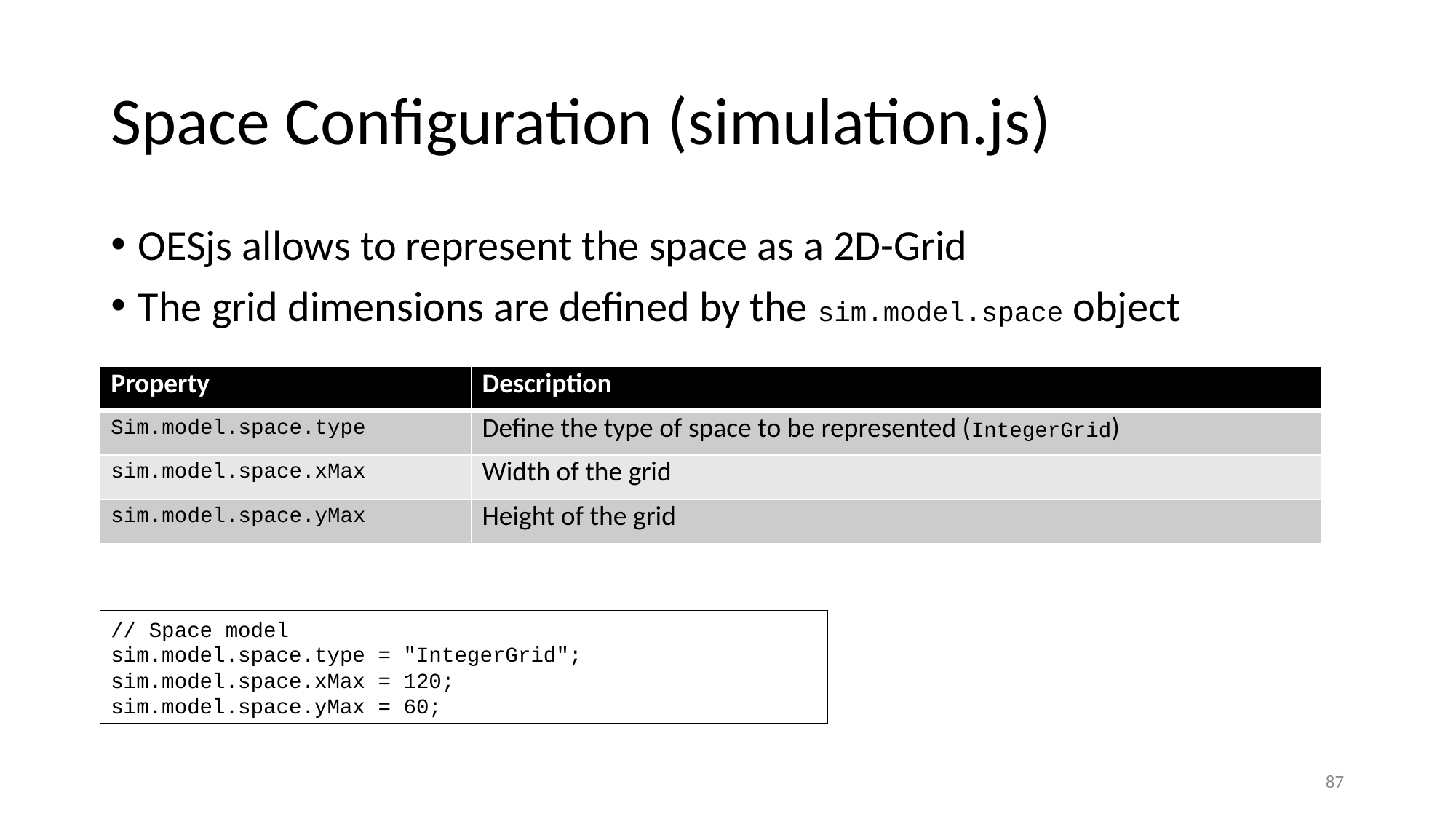

# Space Configuration (simulation.js)
OESjs allows to represent the space as a 2D-Grid
The grid dimensions are defined by the sim.model.space object
| Property | Description |
| --- | --- |
| Sim.model.space.type | Define the type of space to be represented (IntegerGrid) |
| sim.model.space.xMax | Width of the grid |
| sim.model.space.yMax | Height of the grid |
// Space model
sim.model.space.type = "IntegerGrid";
sim.model.space.xMax = 120;
sim.model.space.yMax = 60;
87